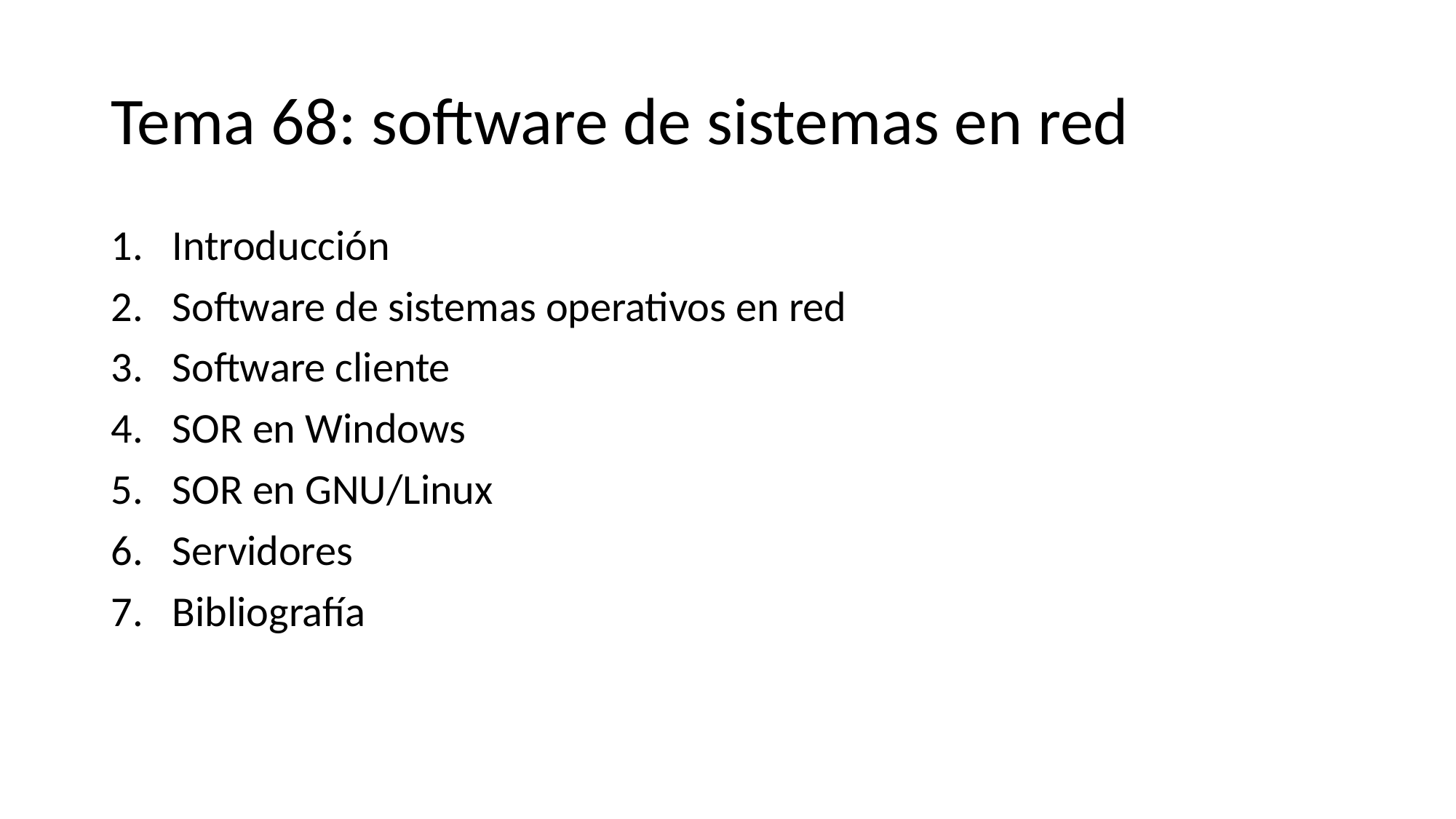

# Tema 68: software de sistemas en red
Introducción
Software de sistemas operativos en red
Software cliente
SOR en Windows
SOR en GNU/Linux
Servidores
Bibliografía